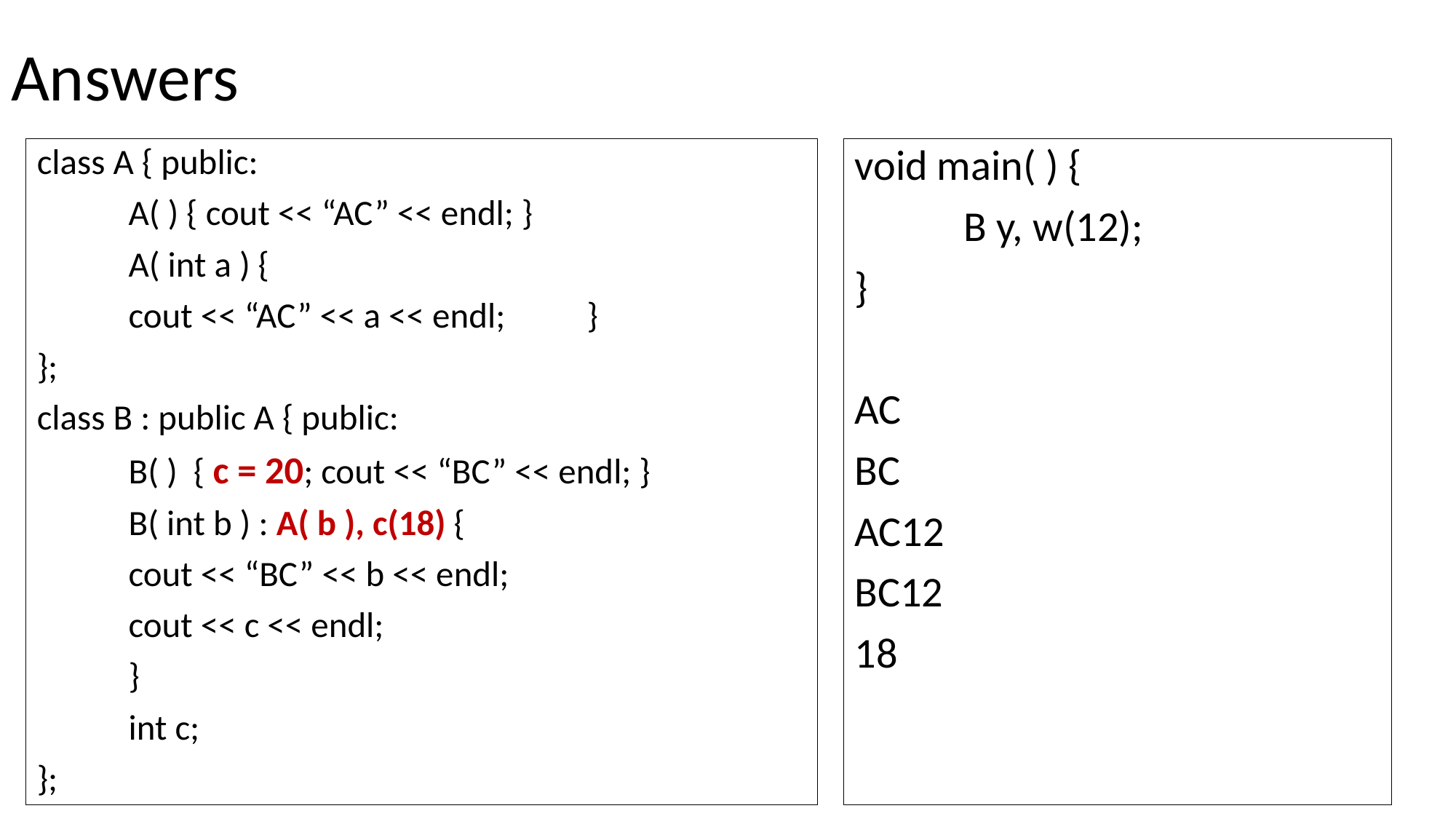

# Answers
void main( ) {
	B y, w(12);
}

AC
BC
AC12
BC12
18

class A { public:
	A( ) { cout << “AC” << endl; }
	A( int a ) {
		cout << “AC” << a << endl; 	}
};
class B : public A { public:
	B( )  { c = 20; cout << “BC” << endl; }
	B( int b ) : A( b ), c(18) {
		cout << “BC” << b << endl;
		cout << c << endl;
	}
	int c;
};